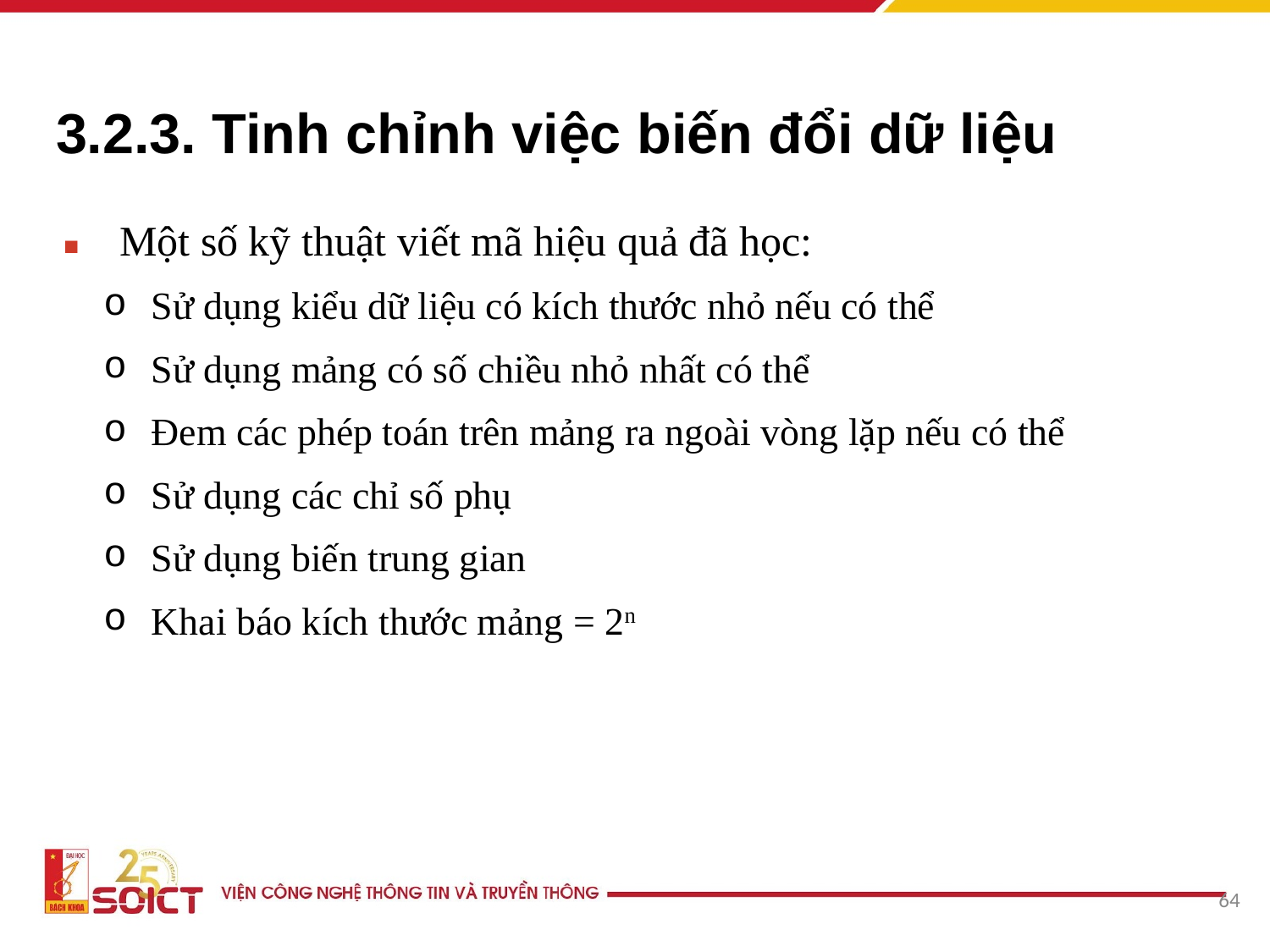

# 3.2.3. Tinh chỉnh việc biến đổi dữ liệu
Một số kỹ thuật viết mã hiệu quả đã học:
Sử dụng kiểu dữ liệu có kích thước nhỏ nếu có thể
Sử dụng mảng có số chiều nhỏ nhất có thể
Đem các phép toán trên mảng ra ngoài vòng lặp nếu có thể
Sử dụng các chỉ số phụ
Sử dụng biến trung gian
Khai báo kích thước mảng = 2n

64